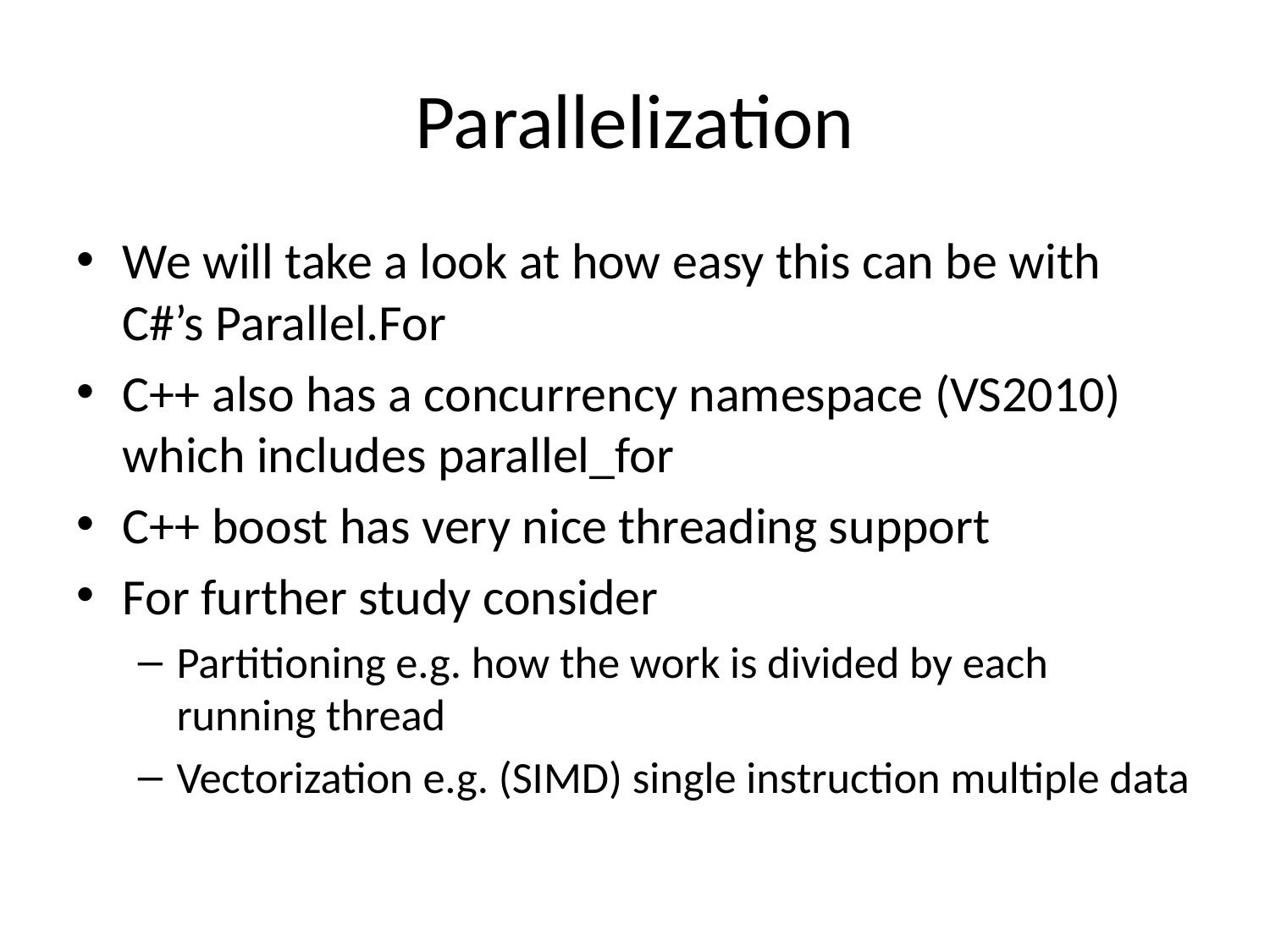

# Parallelization
We will take a look at how easy this can be with C#’s Parallel.For
C++ also has a concurrency namespace (VS2010) which includes parallel_for
C++ boost has very nice threading support
For further study consider
Partitioning e.g. how the work is divided by each running thread
Vectorization e.g. (SIMD) single instruction multiple data